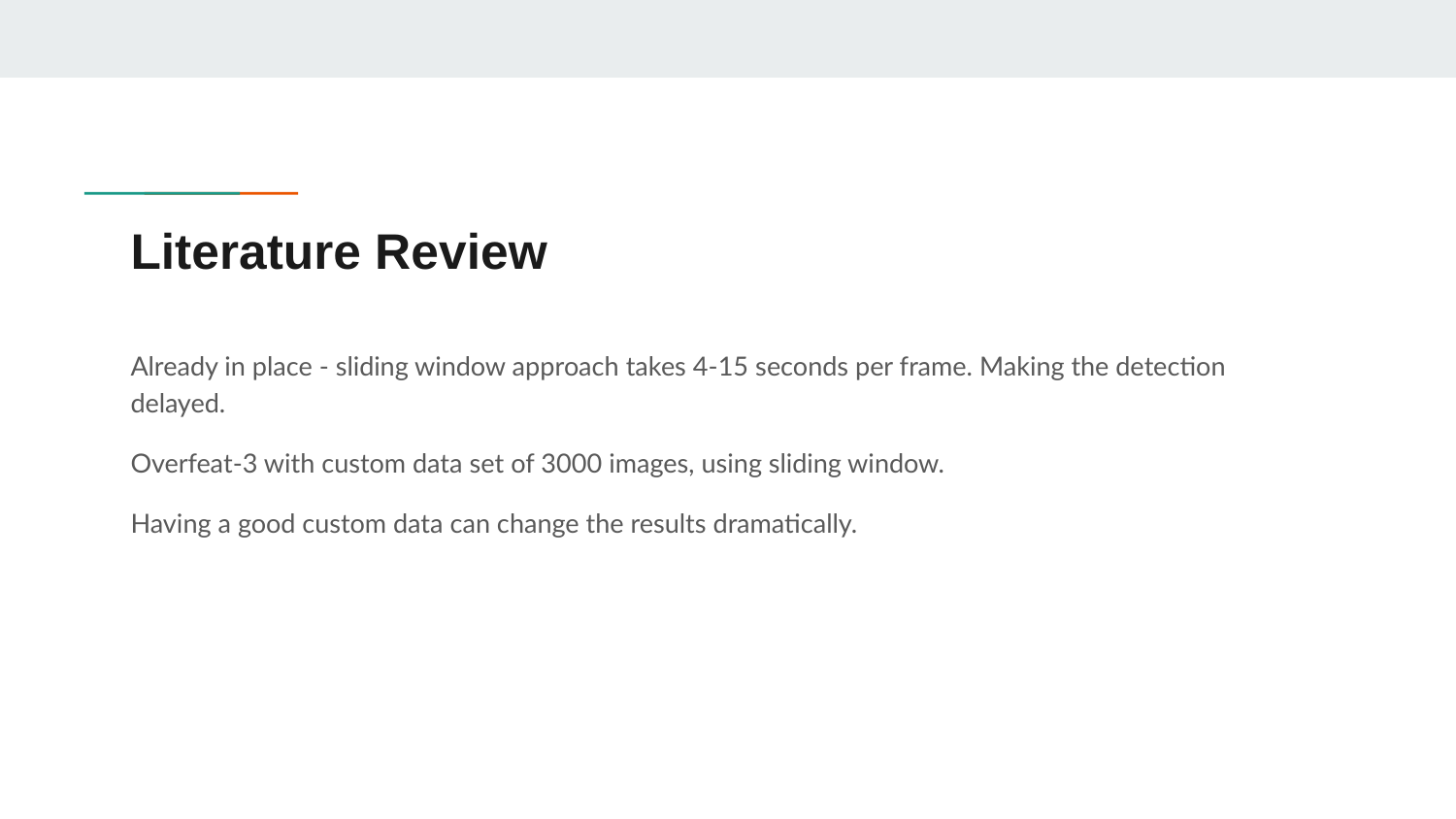

# Literature Review
Already in place - sliding window approach takes 4-15 seconds per frame. Making the detection delayed.
Overfeat-3 with custom data set of 3000 images, using sliding window.
Having a good custom data can change the results dramatically.